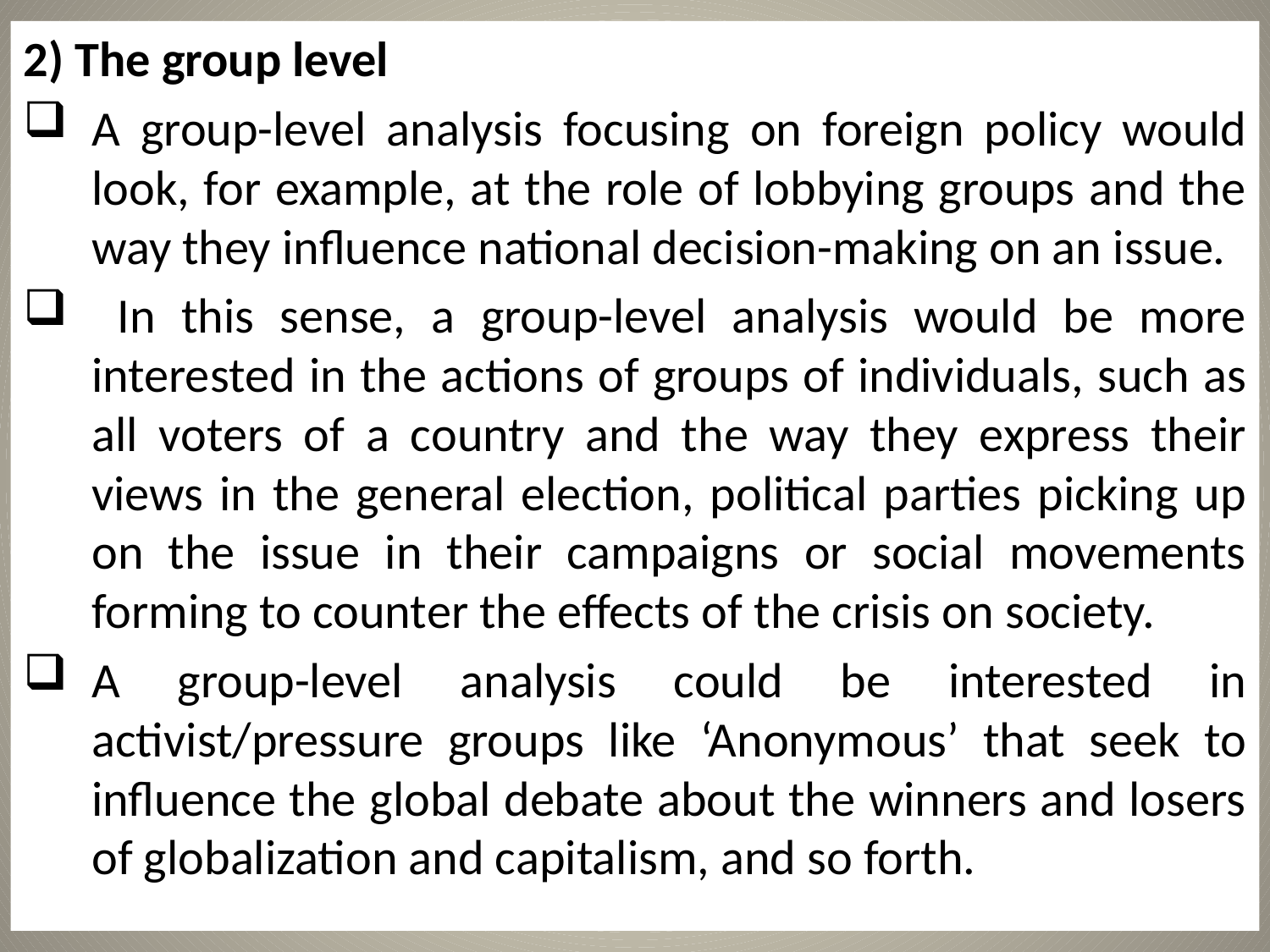

2) The group level
A group-level analysis focusing on foreign policy would look, for example, at the role of lobbying groups and the way they influence national decision-making on an issue.
 In this sense, a group-level analysis would be more interested in the actions of groups of individuals, such as all voters of a country and the way they express their views in the general election, political parties picking up on the issue in their campaigns or social movements forming to counter the effects of the crisis on society.
A group-level analysis could be interested in activist/pressure groups like ‘Anonymous’ that seek to influence the global debate about the winners and losers of globalization and capitalism, and so forth.